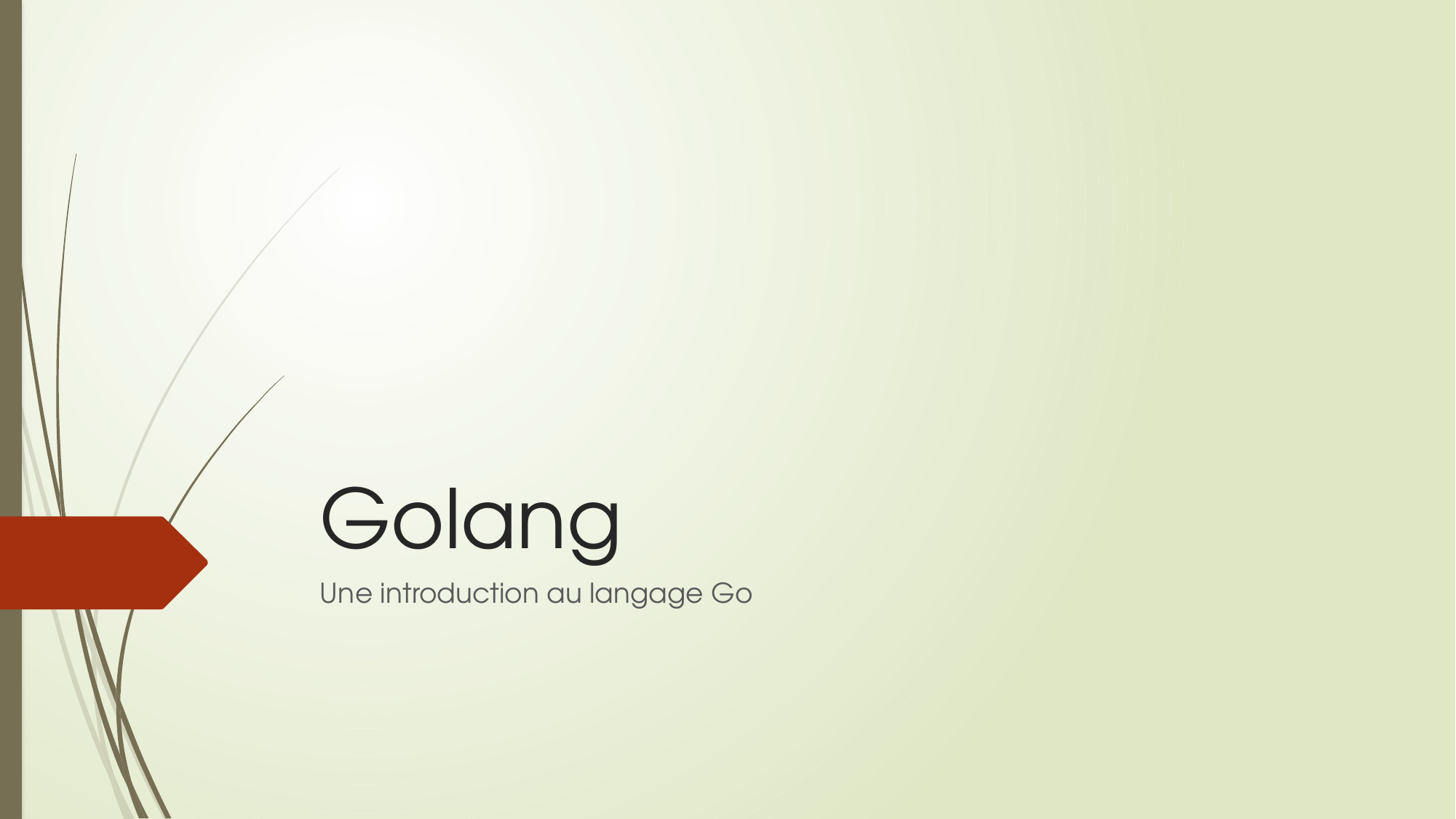

# Golang
Une introduction au langage Go